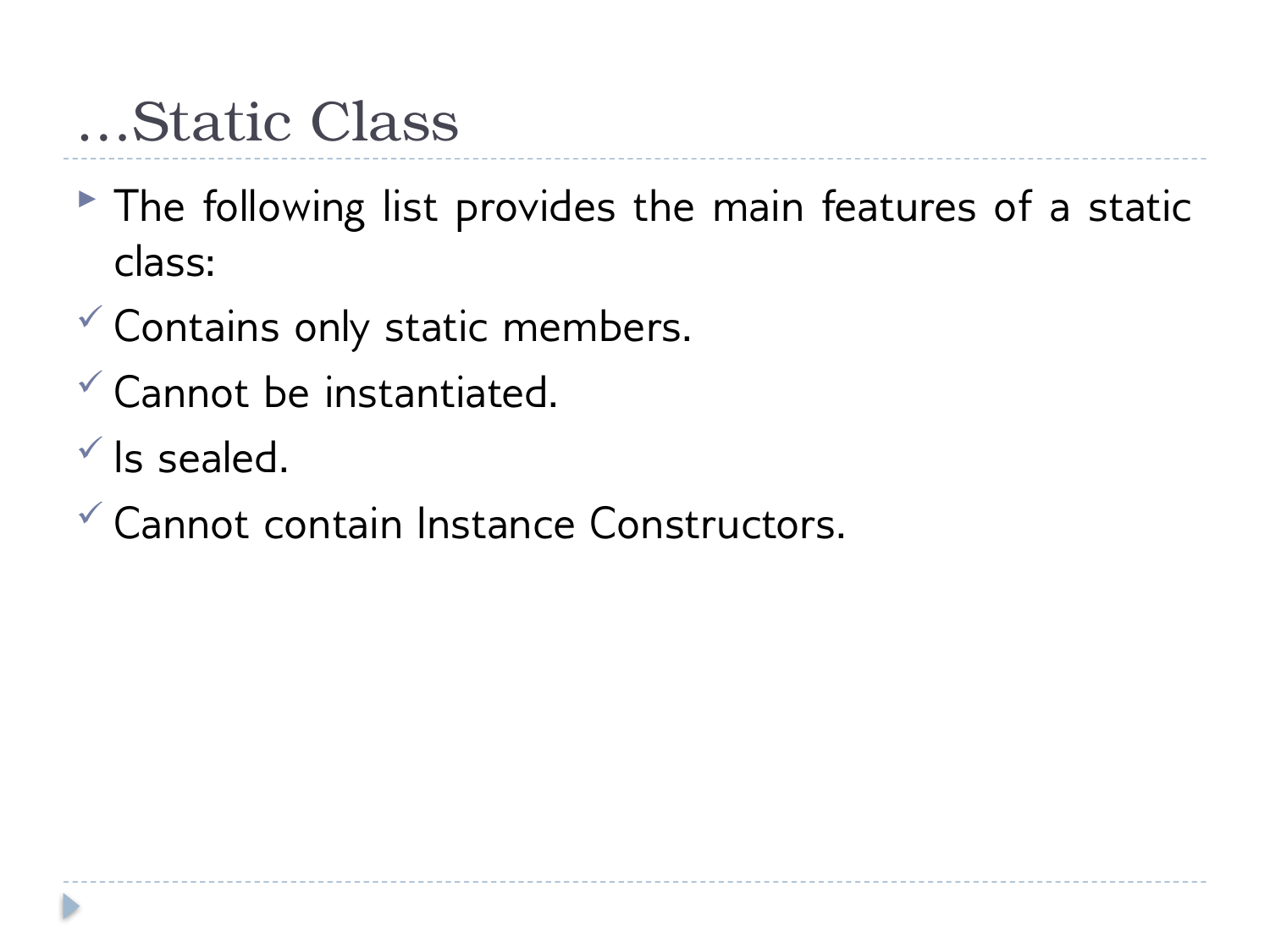

# …Static Class
The following list provides the main features of a static class:
Contains only static members.
Cannot be instantiated.
Is sealed.
Cannot contain Instance Constructors.